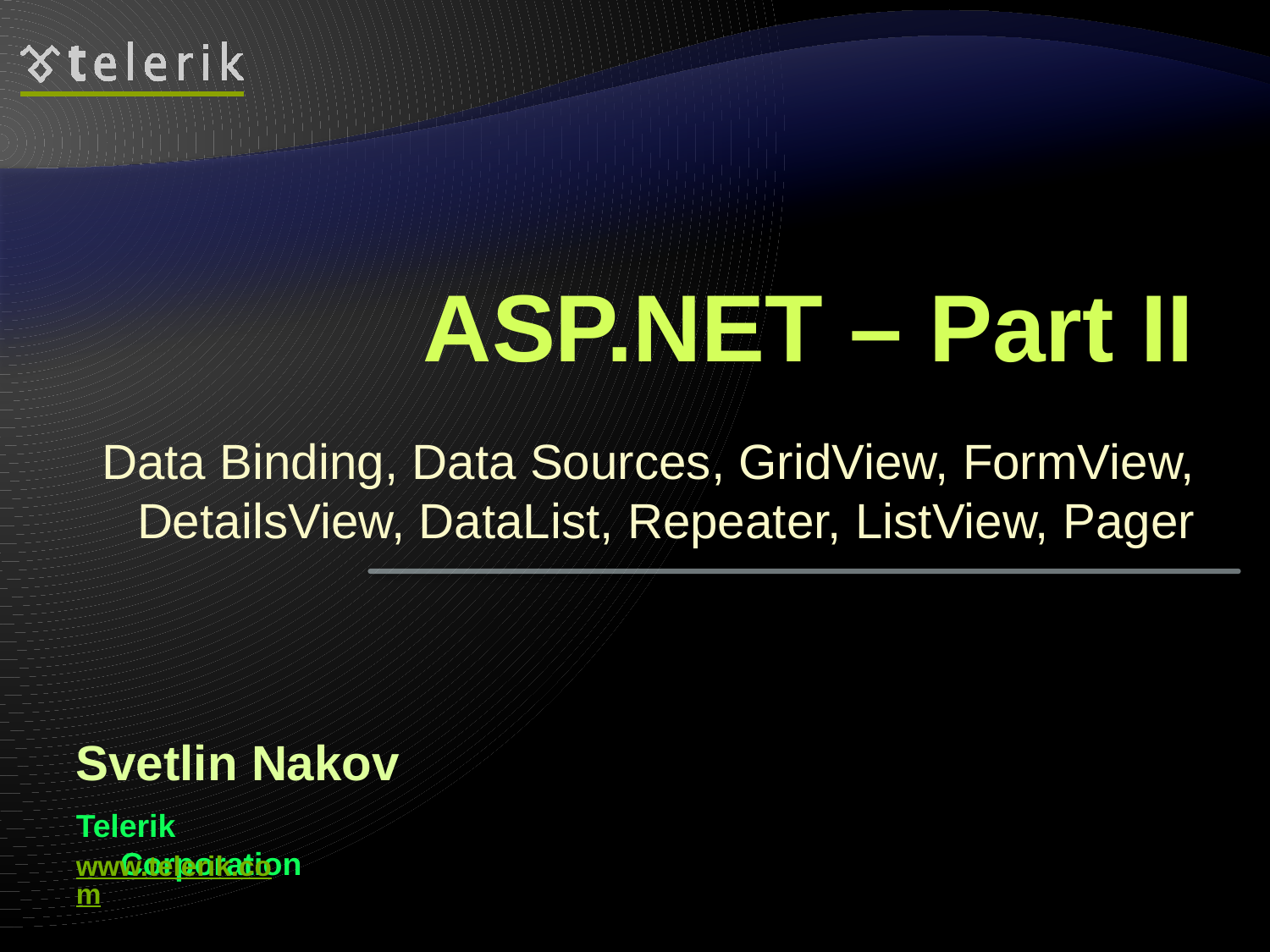

# ASP.NET – Part II
Data Binding, Data Sources, GridView, FormView, DetailsView, DataList, Repeater, ListView, Pager
Svetlin Nakov

Telerik Corporation

www.telerik.com